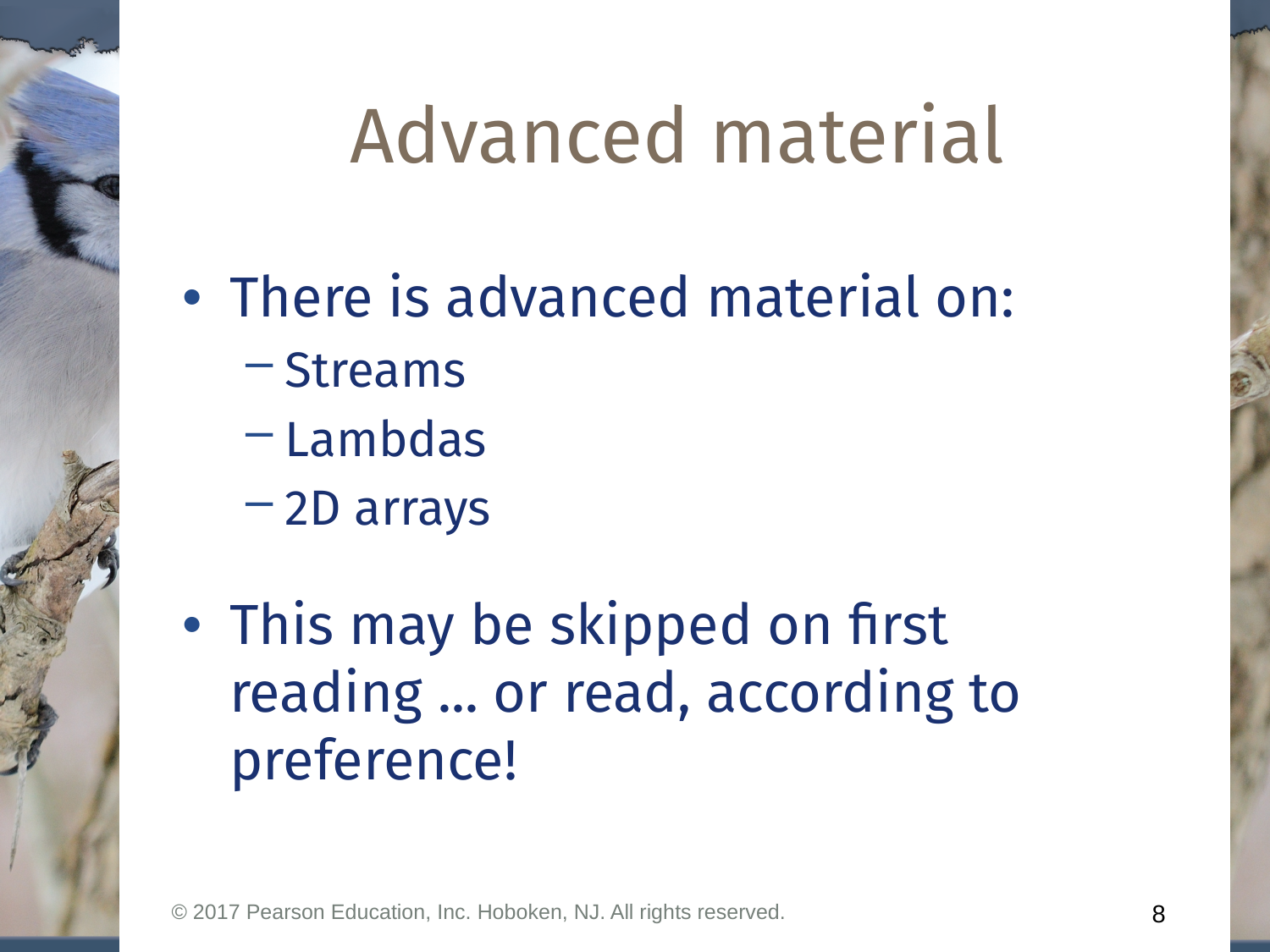

# Advanced material
There is advanced material on:
Streams
Lambdas
2D arrays
This may be skipped on first reading ... or read, according to preference!
© 2017 Pearson Education, Inc. Hoboken, NJ. All rights reserved.